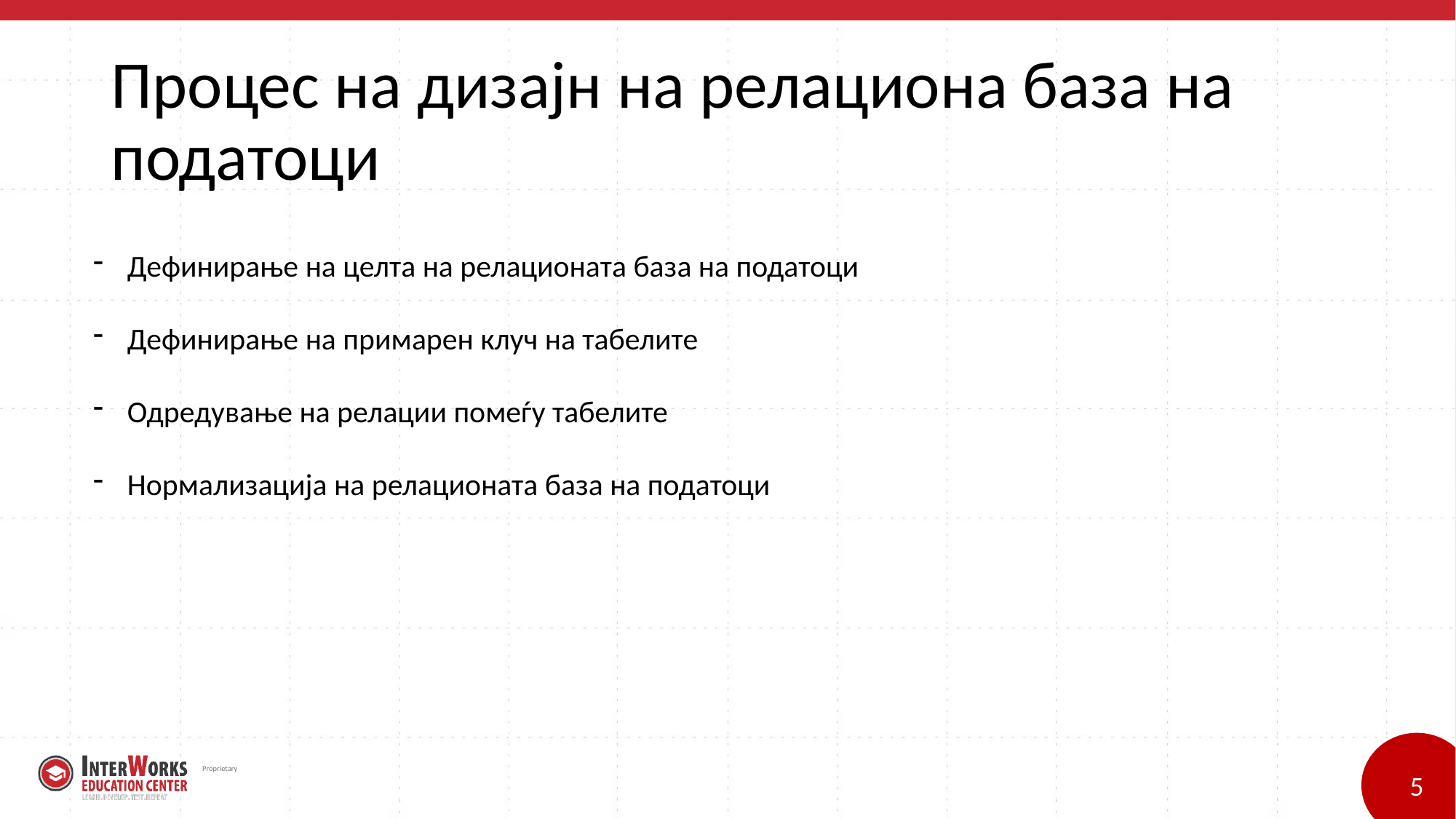

# Процес на дизајн на релациона база на податоци
Дефинирање на целта на релационата база на податоци

Дефинирање на примарен клуч на табелите

Одредување на релации помеѓу табелите

Нормализација на релационата база на податоци